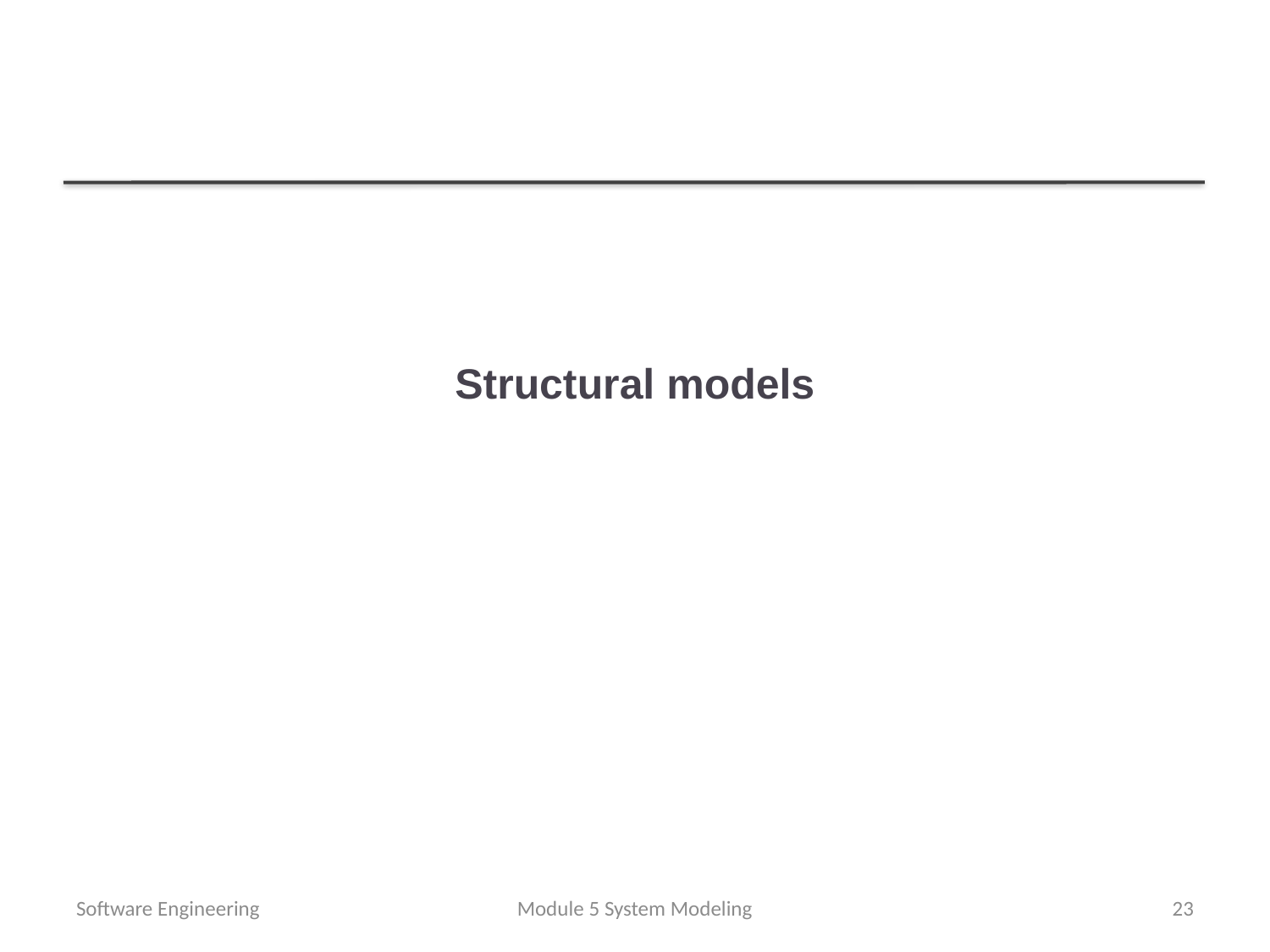

# Structural models
Software Engineering
Module 5 System Modeling
23